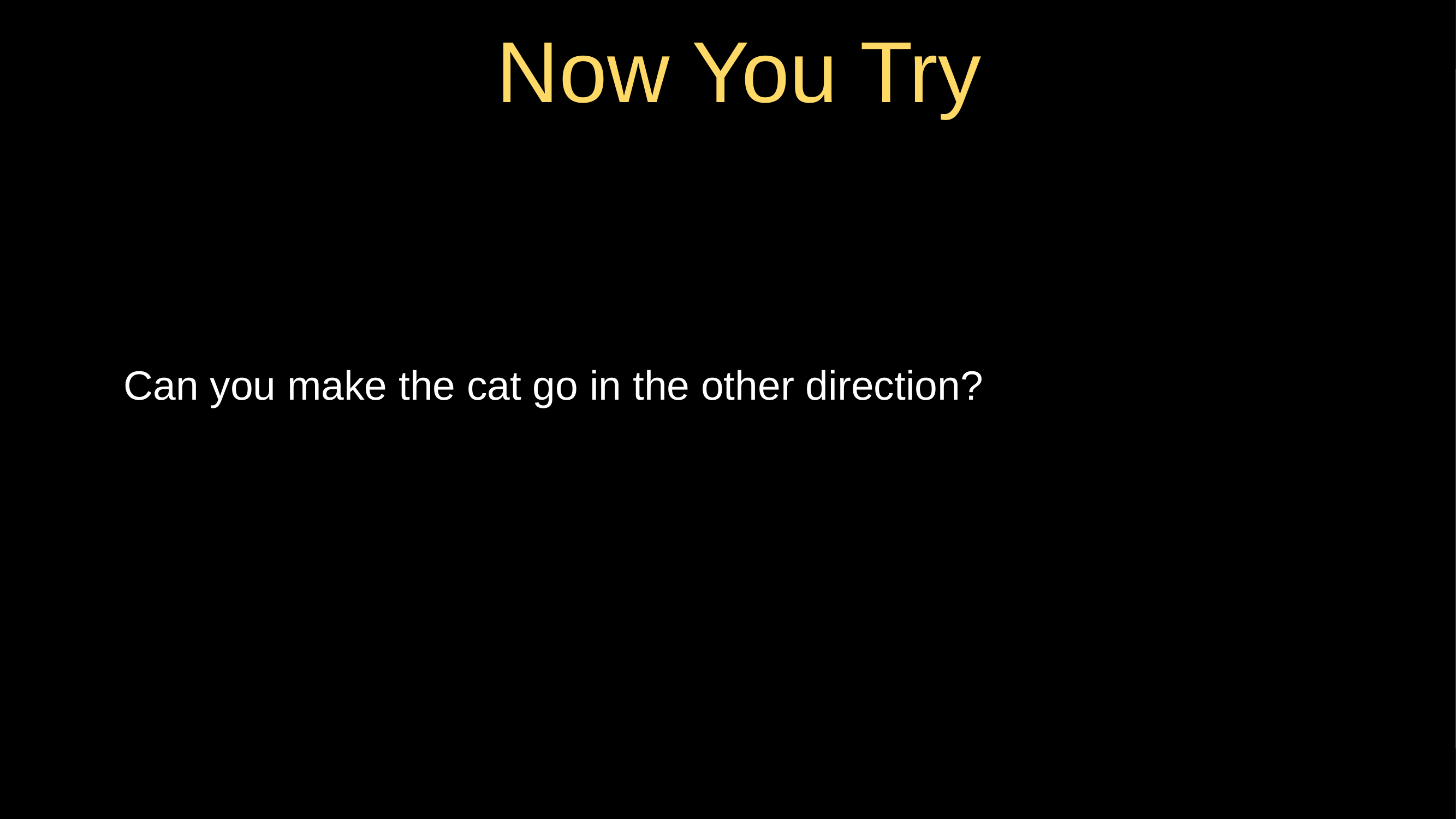

# Now You Try
Can you make the cat go in the other direction?